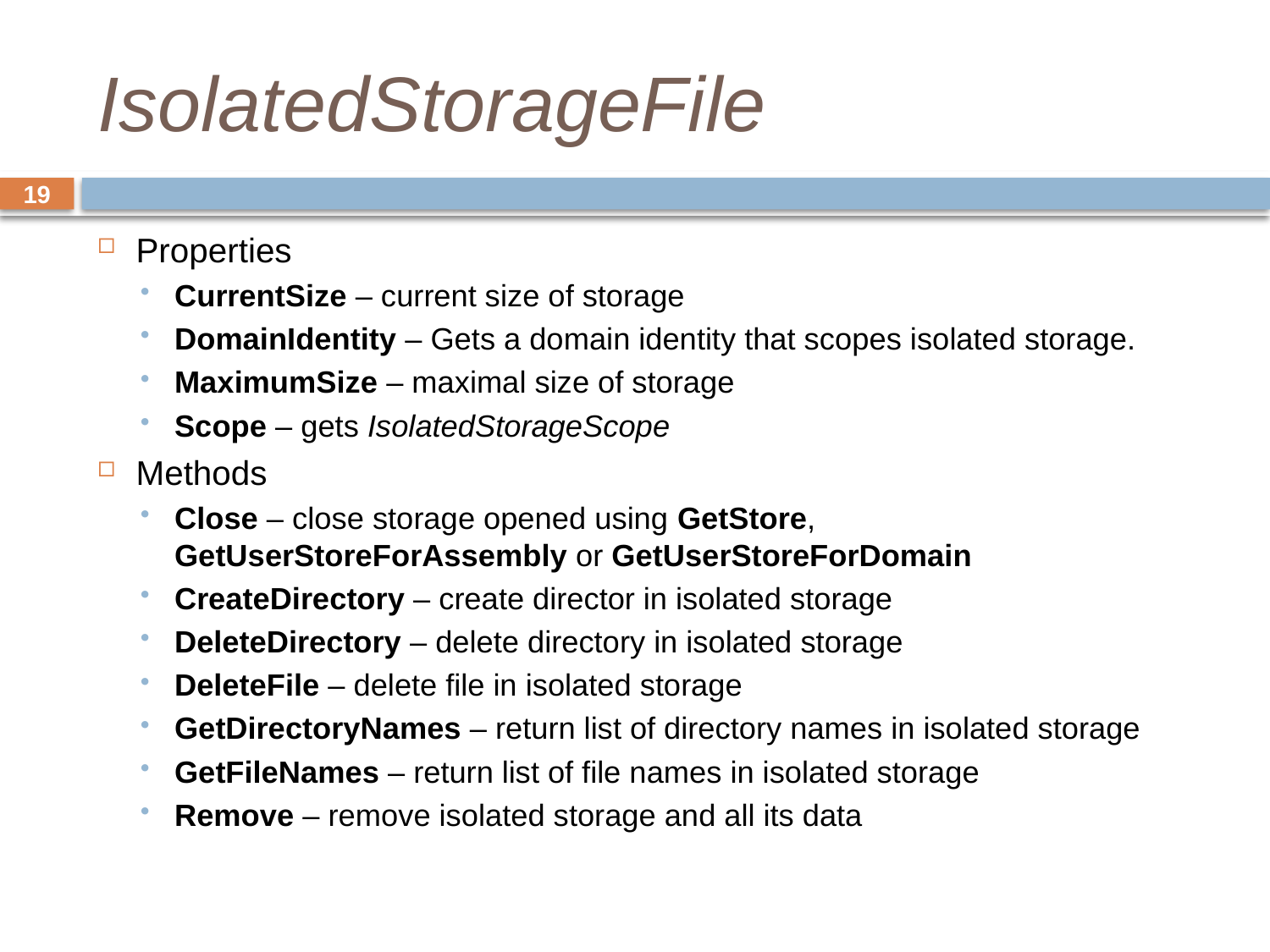

# IsolatedStorageFile
19
Properties
CurrentSize – current size of storage
DomainIdentity – Gets a domain identity that scopes isolated storage.
MaximumSize – maximal size of storage
Scope – gets IsolatedStorageScope
Methods
Close – close storage opened using GetStore, GetUserStoreForAssembly or GetUserStoreForDomain
CreateDirectory – create director in isolated storage
DeleteDirectory – delete directory in isolated storage
DeleteFile – delete file in isolated storage
GetDirectoryNames – return list of directory names in isolated storage
GetFileNames – return list of file names in isolated storage
Remove – remove isolated storage and all its data